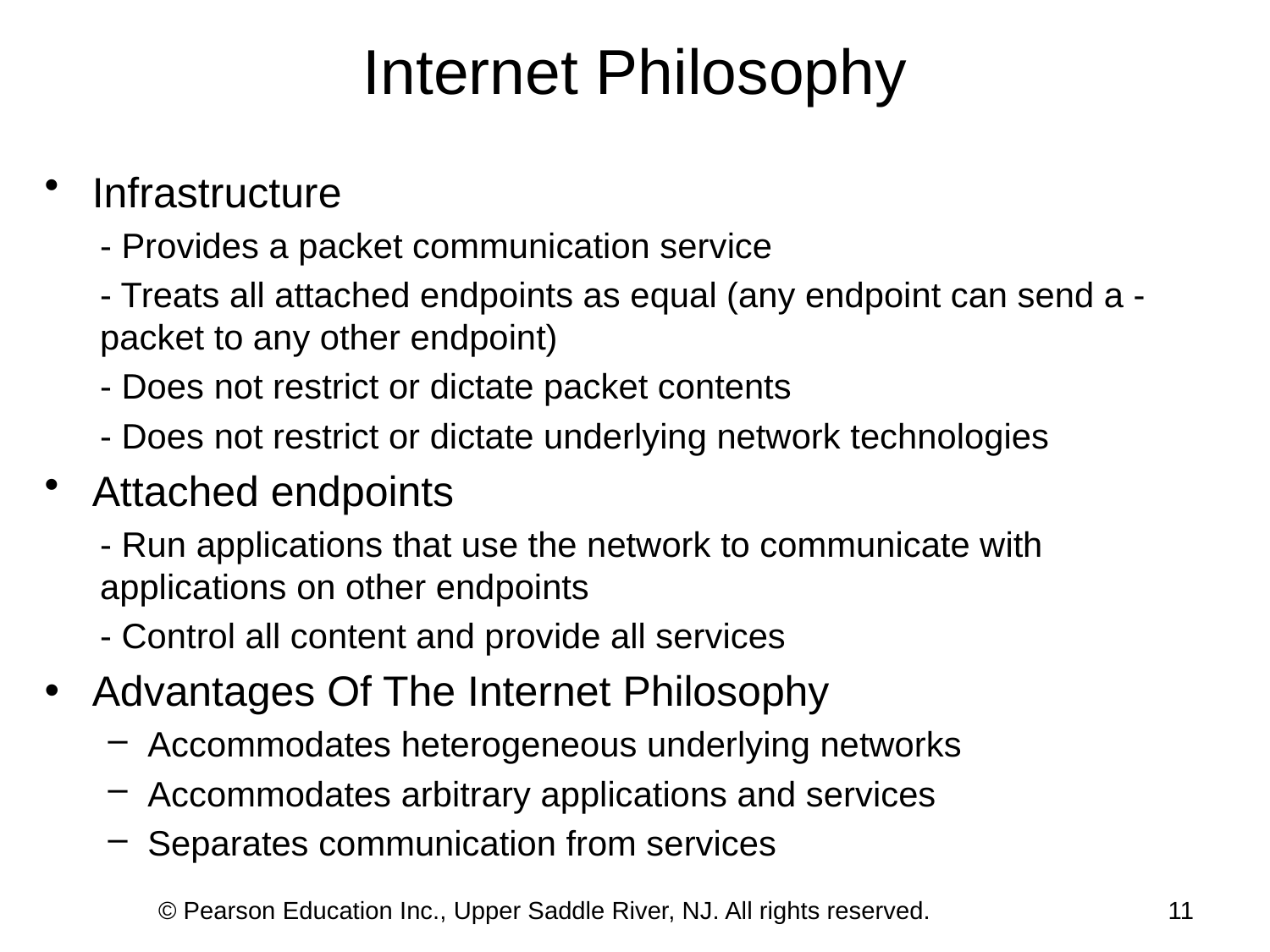

# Internet Philosophy
Infrastructure
- Provides a packet communication service
- Treats all attached endpoints as equal (any endpoint can send a -packet to any other endpoint)
- Does not restrict or dictate packet contents
- Does not restrict or dictate underlying network technologies
Attached endpoints
- Run applications that use the network to communicate with applications on other endpoints
- Control all content and provide all services
Advantages Of The Internet Philosophy
Accommodates heterogeneous underlying networks
Accommodates arbitrary applications and services
Separates communication from services
© Pearson Education Inc., Upper Saddle River, NJ. All rights reserved.
11